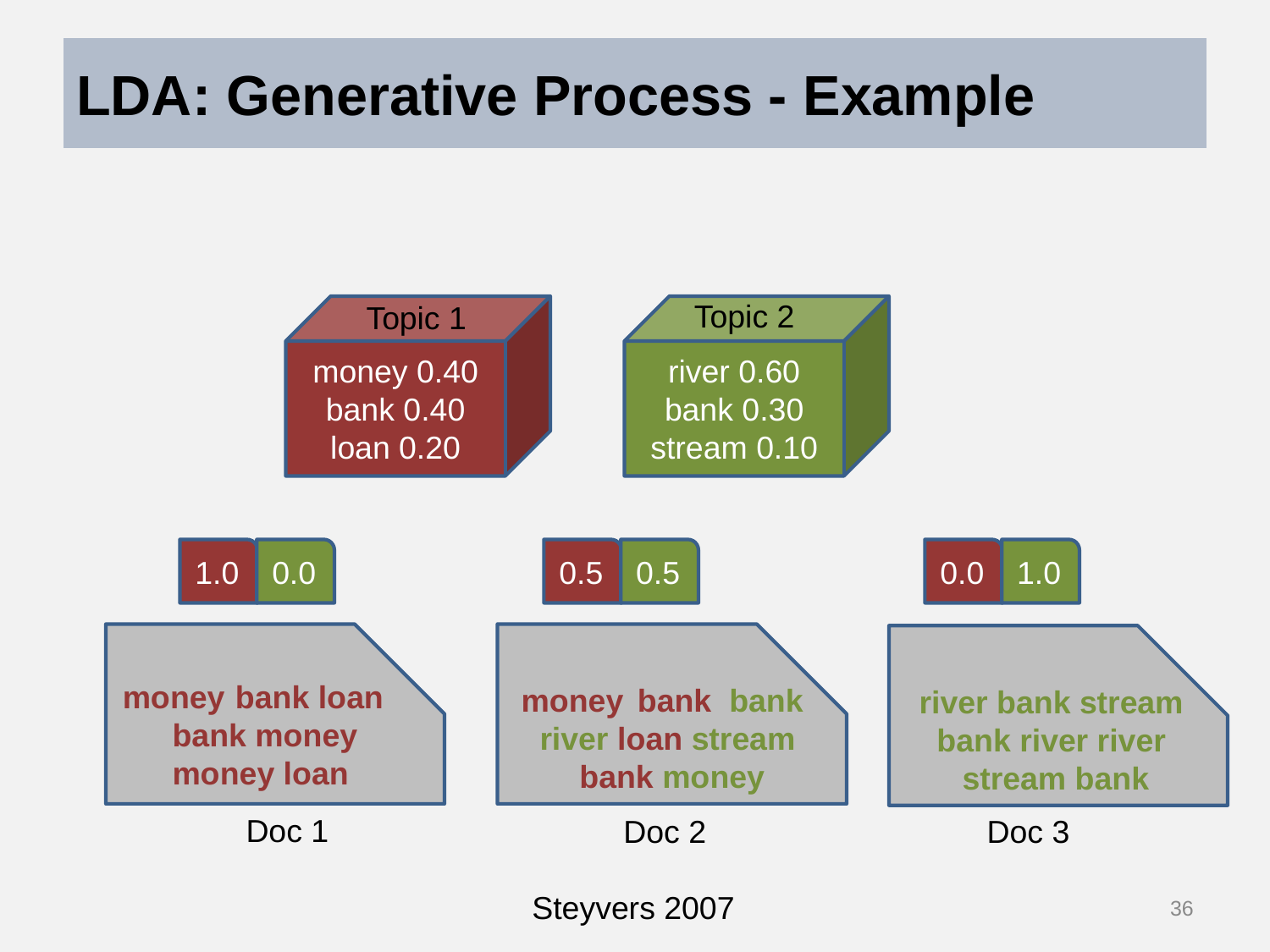

# LDA: Generative Process - Example
Topic 2
river 0.60 bank 0.30 stream 0.10
Topic 1
money 0.40 bank 0.40 loan 0.20
1.0
0.0
0.5
0.5
0.0
1.0

Doc 1

Doc 2

Doc 3
 loan
money
bank
 bank
money
bank
river bank stream
bank river river
stream bank
bank money
money loan
river loan stream
bank money
Steyvers 2007
36